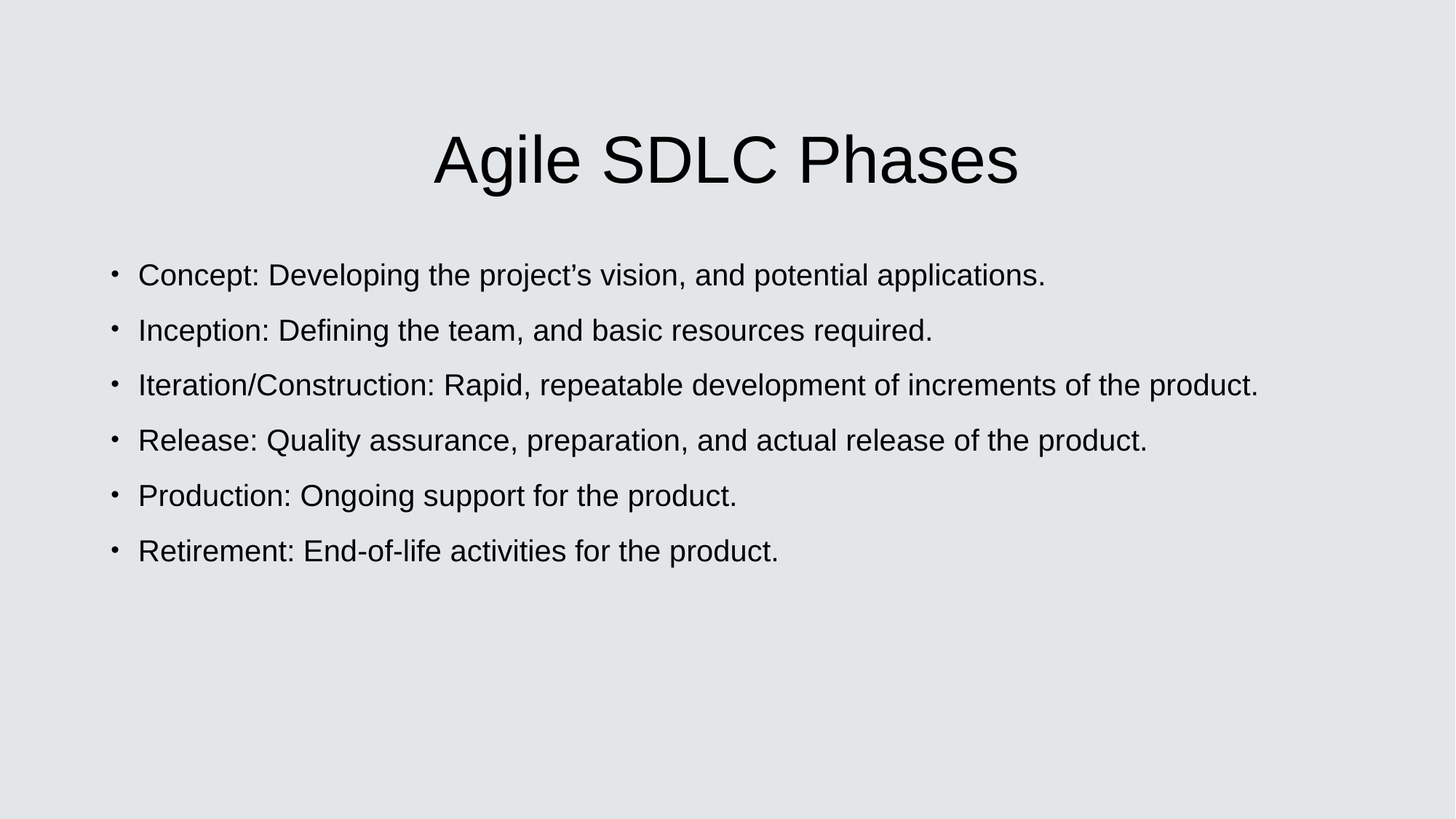

# Agile SDLC Phases
Concept: Developing the project’s vision, and potential applications.
Inception: Defining the team, and basic resources required.
Iteration/Construction: Rapid, repeatable development of increments of the product.
Release: Quality assurance, preparation, and actual release of the product.
Production: Ongoing support for the product.
Retirement: End-of-life activities for the product.